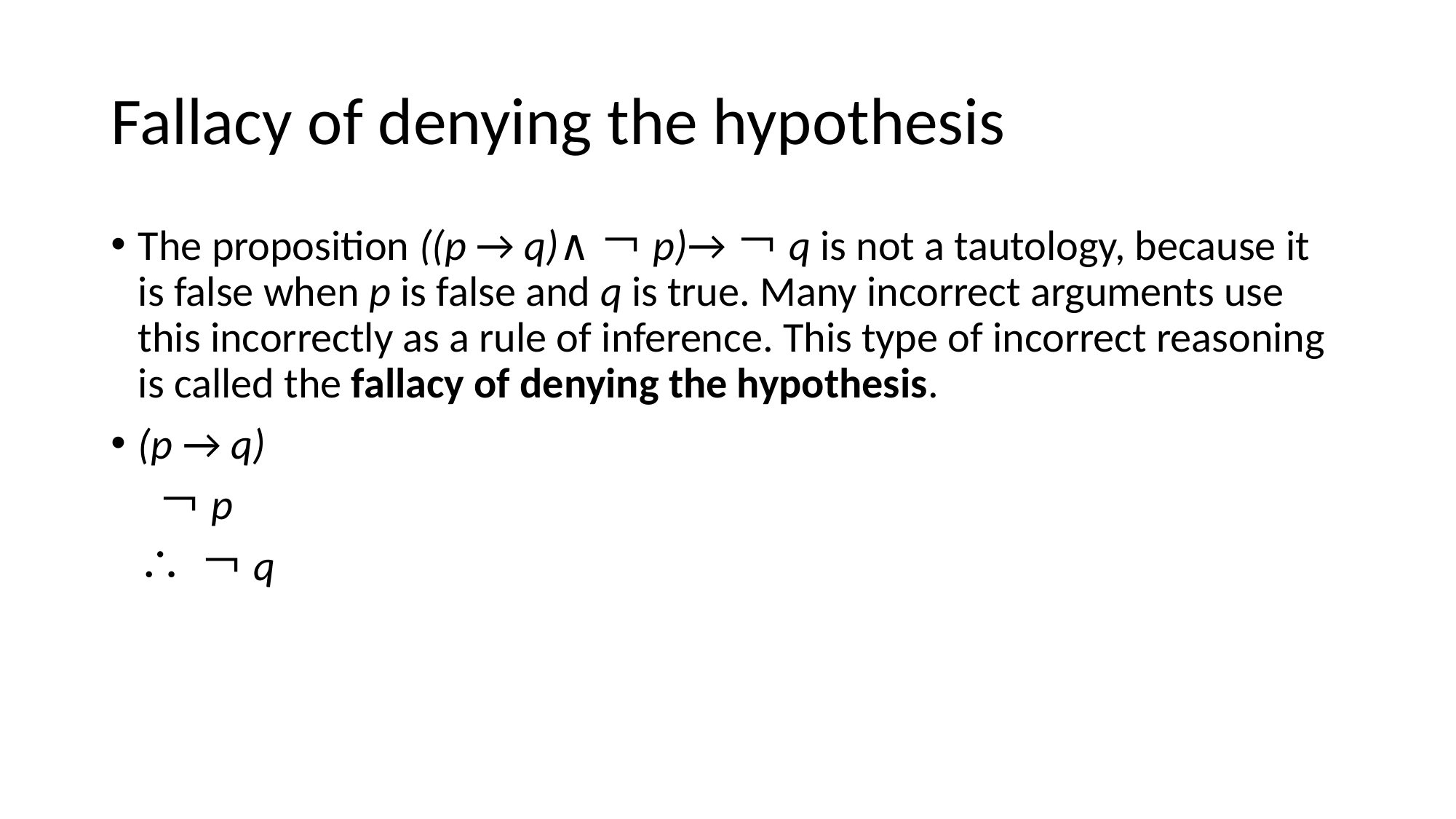

# Fallacy of denying the hypothesis
The proposition ((p → q)∧￢p)→￢q is not a tautology, because it is false when p is false and q is true. Many incorrect arguments use this incorrectly as a rule of inference. This type of incorrect reasoning is called the fallacy of denying the hypothesis.
(p → q)
    ￢p
   ∴ ￢q